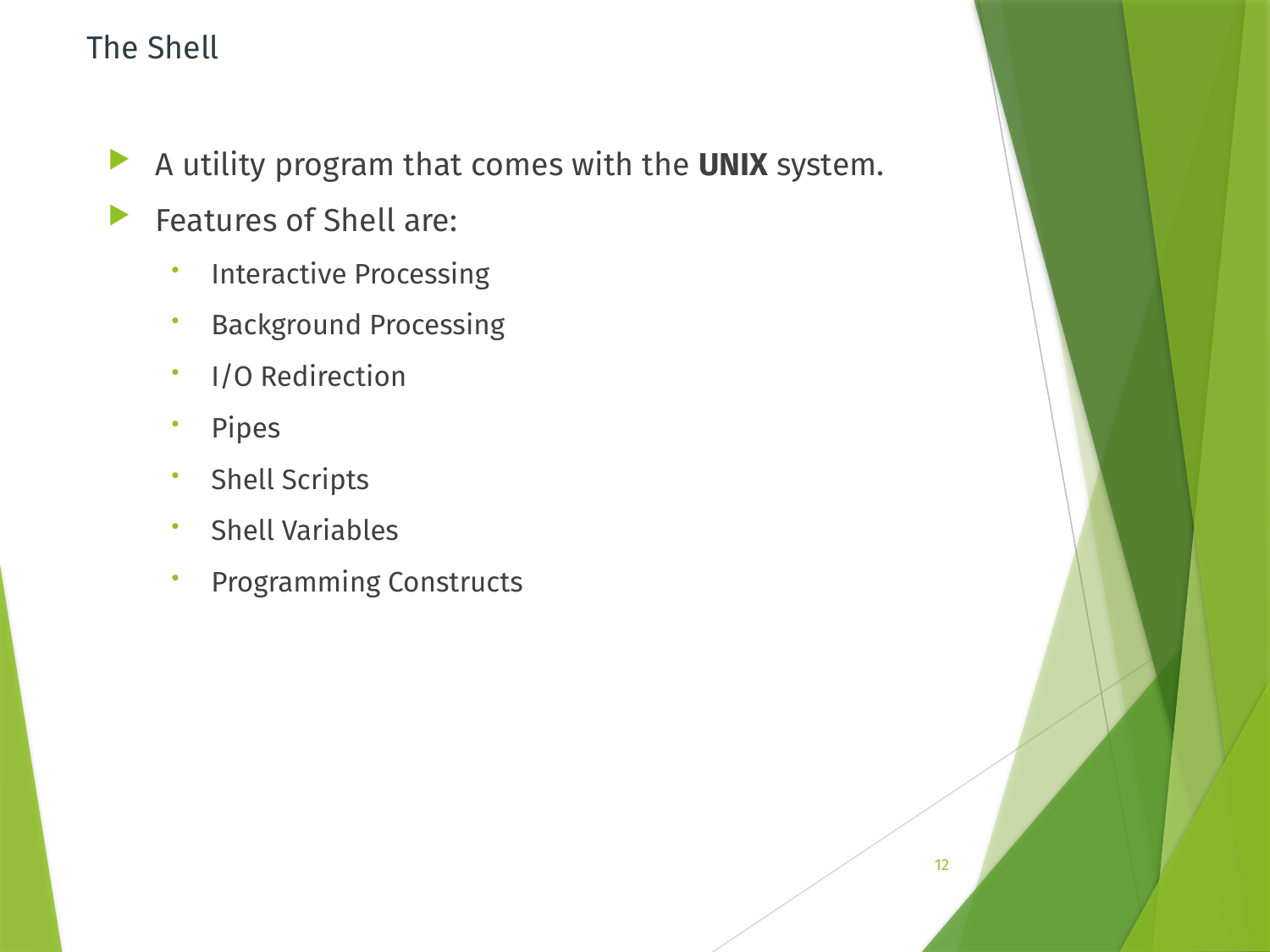

The Shell
A utility program that comes with the UNIX system.
Features of Shell are:
Interactive Processing
Background Processing
I/O Redirection
Pipes
Shell Scripts
Shell Variables
Programming Constructs
12